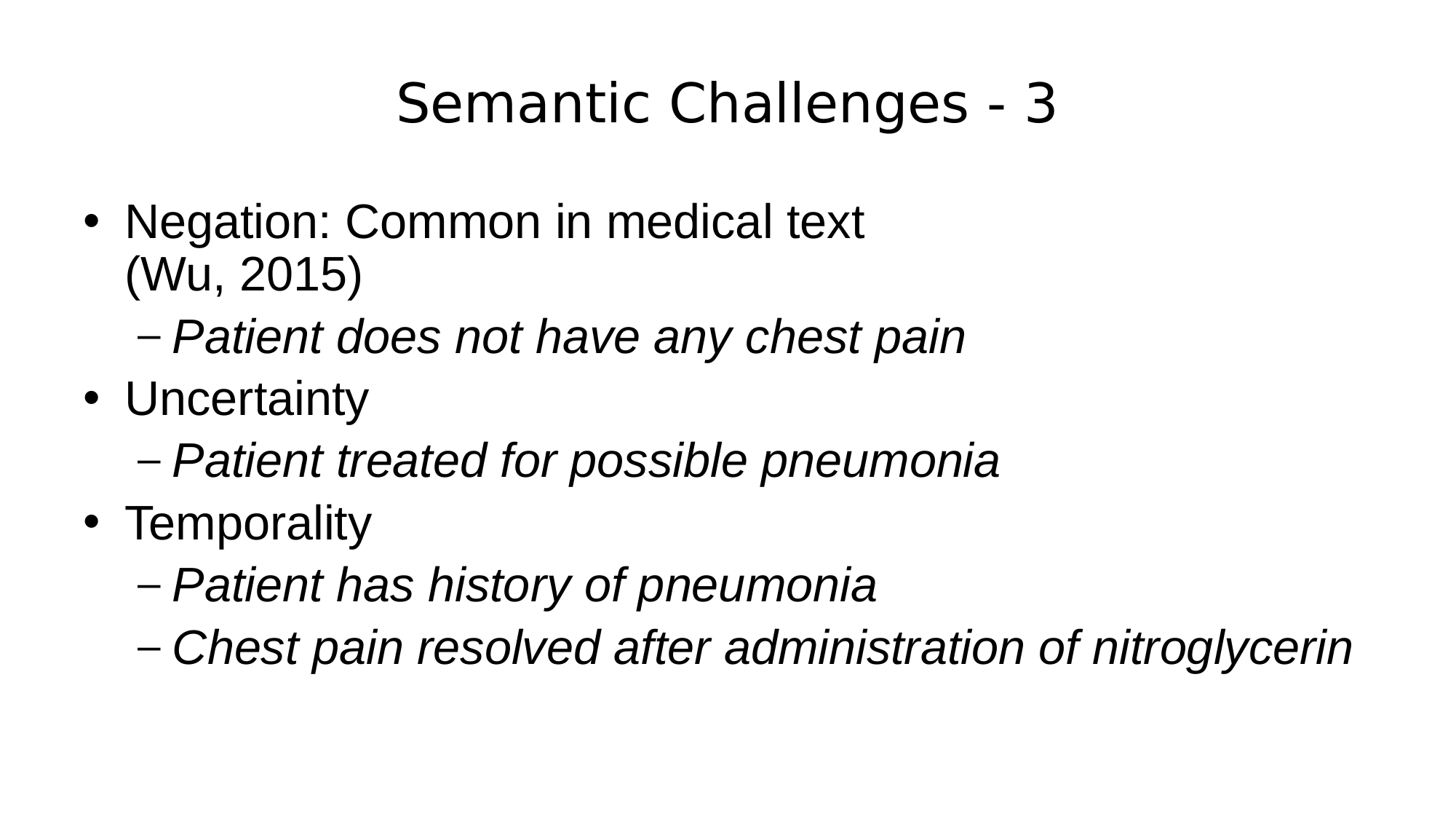

# Semantic Challenges - 3
Negation: Common in medical text
(Wu, 2015)
Patient does not have any chest pain
Uncertainty
Patient treated for possible pneumonia
Temporality
Patient has history of pneumonia
Chest pain resolved after administration of nitroglycerin